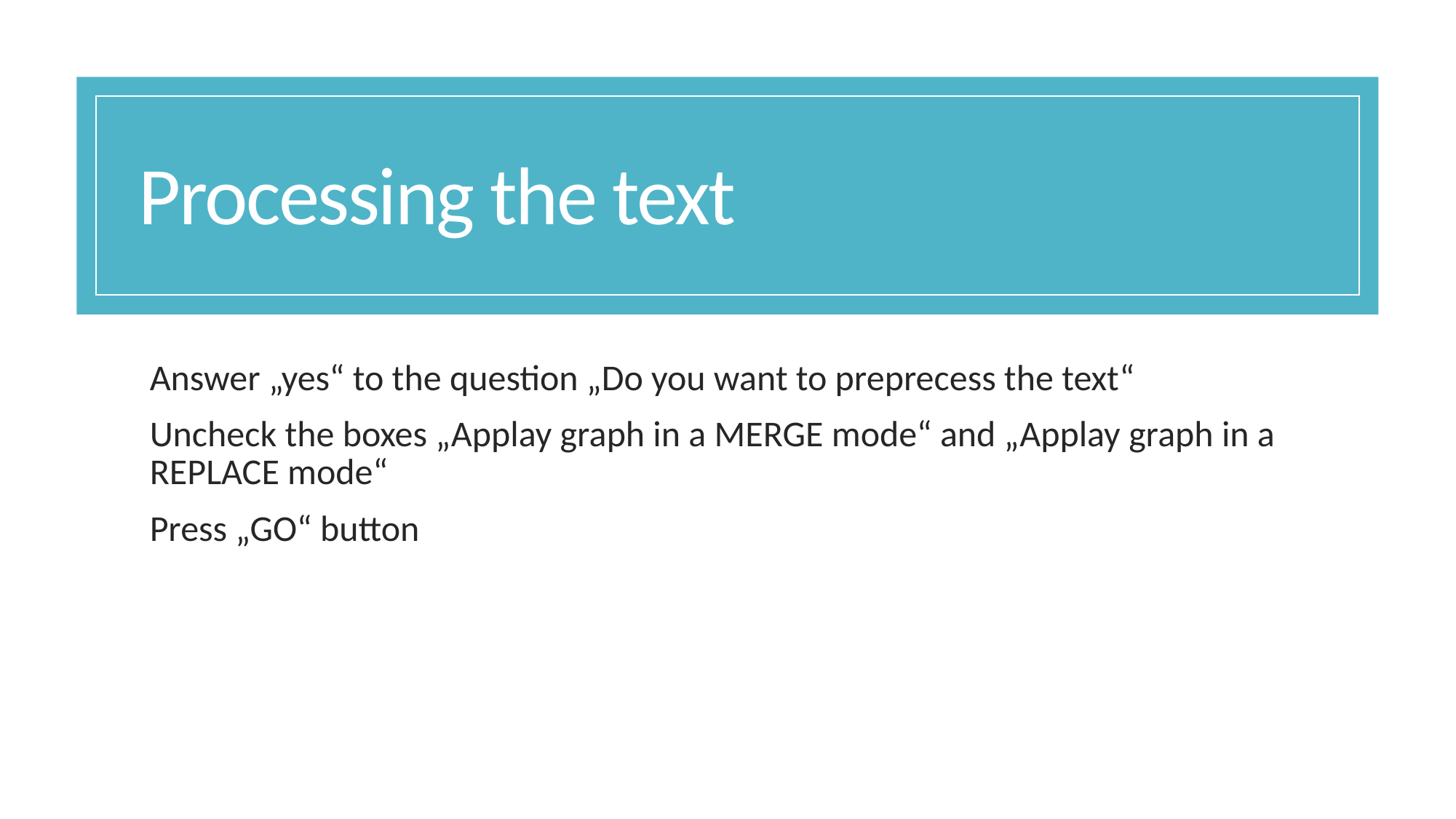

# Processing the text
Answer „yes“ to the question „Do you want to preprecess the text“
Uncheck the boxes „Applay graph in a MERGE mode“ and „Applay graph in a REPLACE mode“
Press „GO“ button